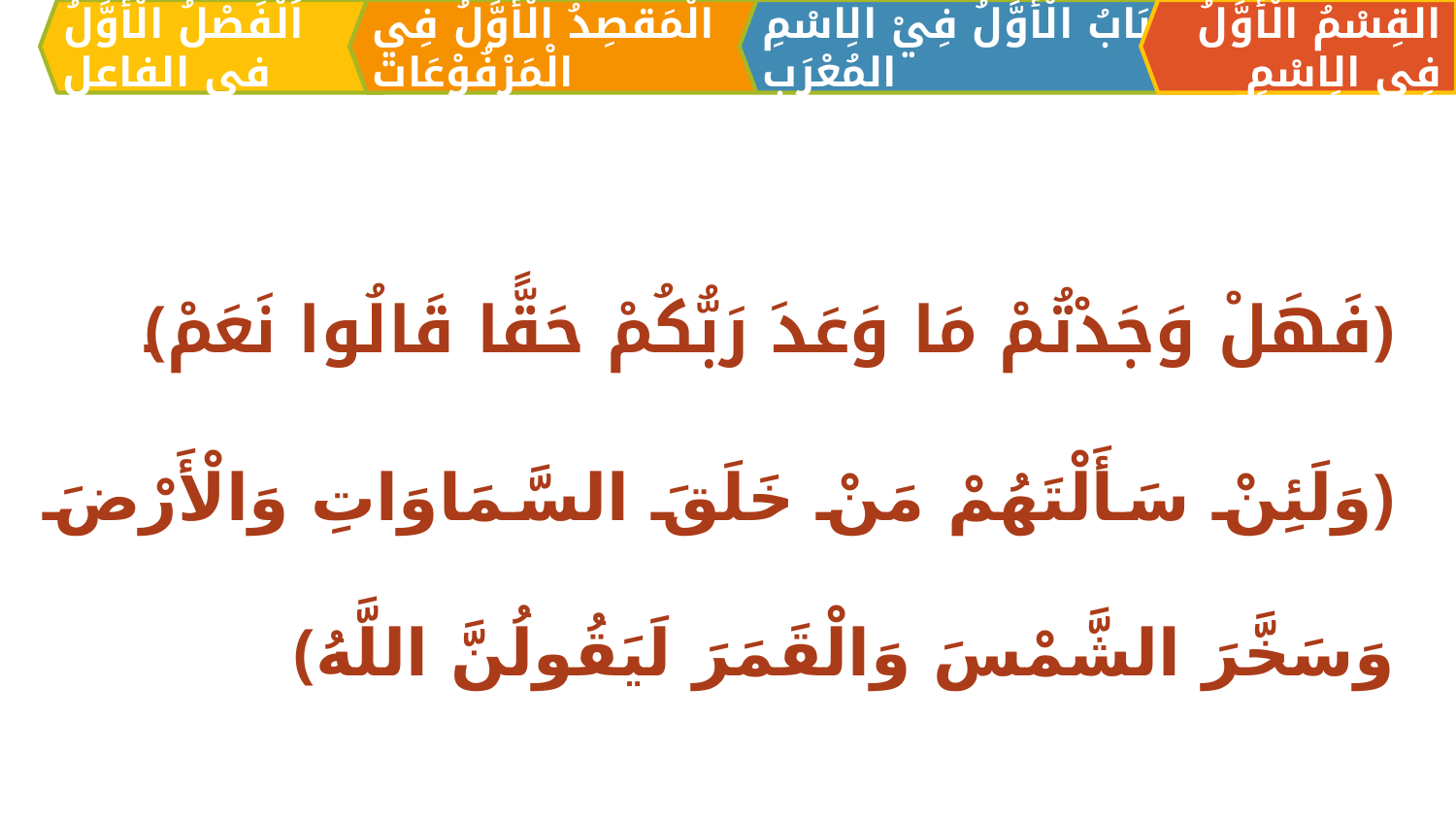

الْمَقصِدُ الْأَوَّلُ فِي الْمَرْفُوْعَات
القِسْمُ الْأَوَّلُ فِي الِاسْمِ
اَلبَابُ الْأَوَّلُ فِيْ الِاسْمِ المُعْرَبِ
اَلْفَصْلُ الْأَوَّلُ في الفاعل
﴿فَهَلْ وَجَدْتُمْ مَا وَعَدَ رَبُّكُمْ حَقًّا قَالُوا نَعَمْ﴾
﴿وَلَئِنْ سَأَلْتَهُمْ مَنْ خَلَقَ السَّمَاوَاتِ وَالْأَرْضَ وَسَخَّرَ الشَّمْسَ وَالْقَمَرَ لَيَقُولُنَّ اللَّهُ﴾